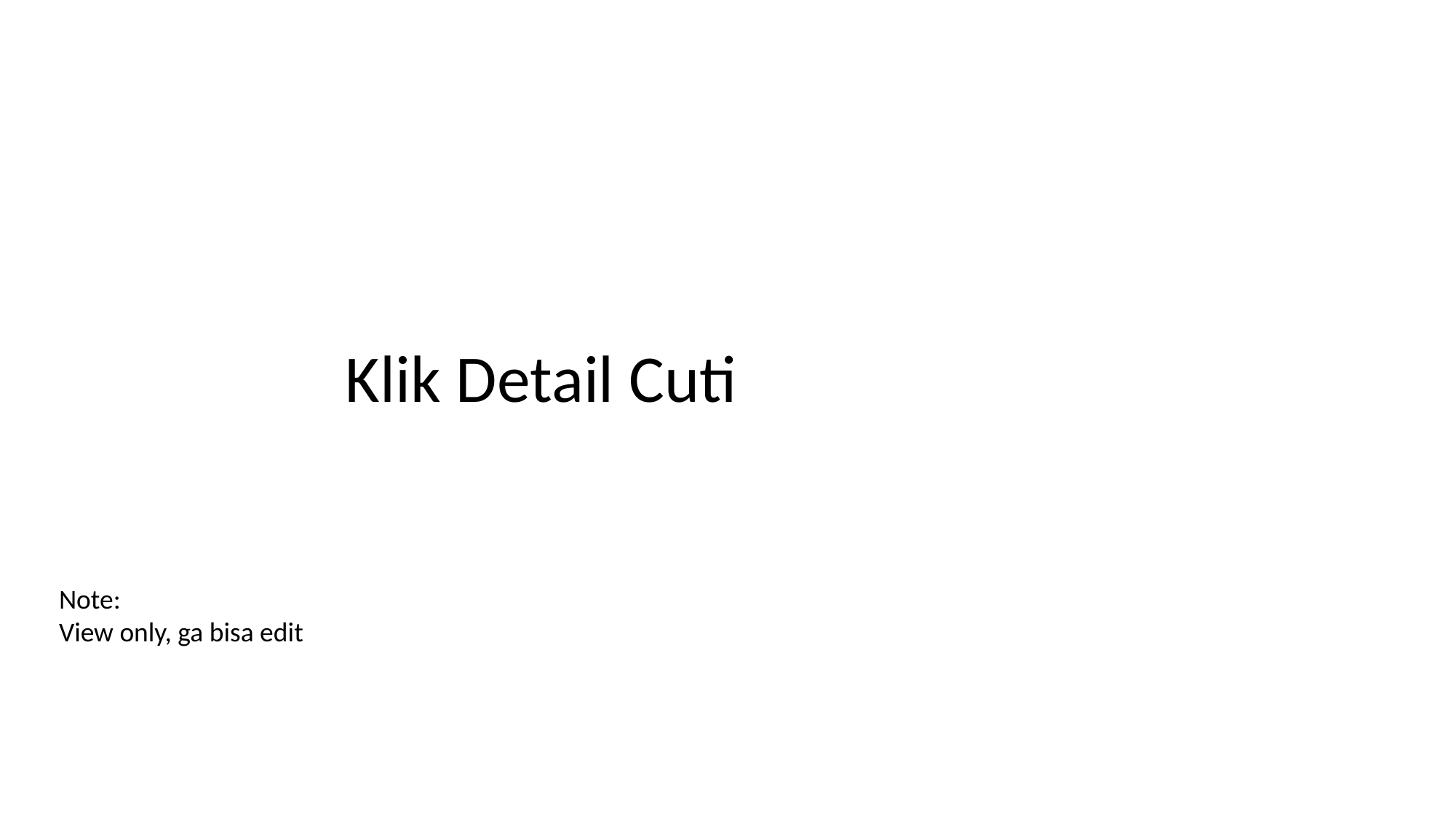

# Klik Detail Cuti
Note:
View only, ga bisa edit